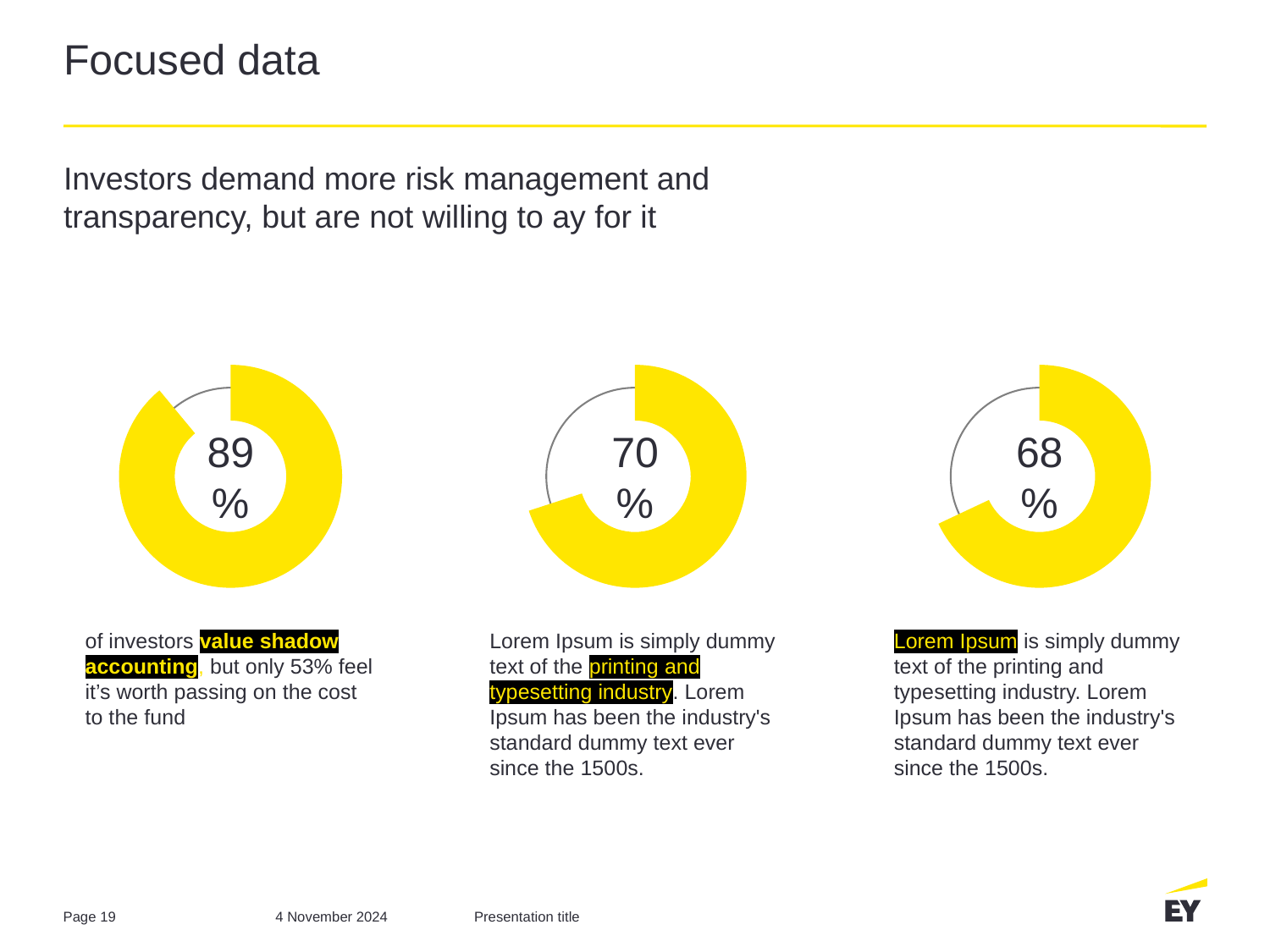

# Focused data
Investors demand more risk management and
transparency, but are not willing to ay for it

### Chart

| Category | Sales |
|---|---|
| 1st Qtr | 0.89 |
| 2nd Qtr | 0.10999999999999999 |

### Chart

| Category | Sales |
|---|---|
| 1st Qtr | 0.7 |
| 2nd Qtr | 0.30000000000000004 |

### Chart

| Category | Sales |
|---|---|
| 1st Qtr | 0.68 |
| 2nd Qtr | 0.31999999999999995 |

89%
70%
68%
of investors value shadow accounting, but only 53% feel it’s worth passing on the cost to the fund
Lorem Ipsum is simply dummy text of the printing and typesetting industry. Lorem Ipsum has been the industry's standard dummy text ever since the 1500s.
Lorem Ipsum is simply dummy text of the printing and typesetting industry. Lorem Ipsum has been the industry's standard dummy text ever since the 1500s.